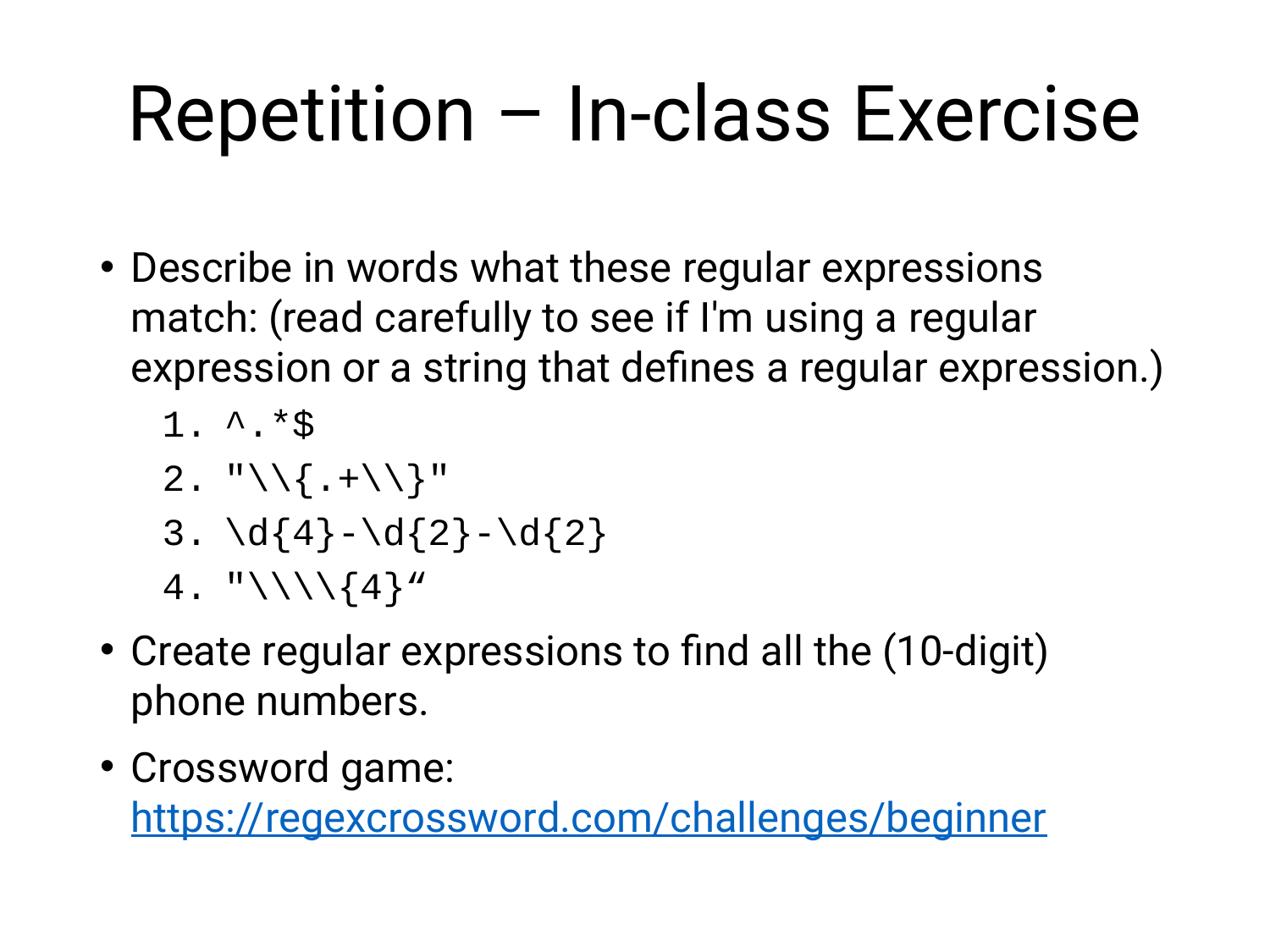

# Repetition – In-class Exercise
Describe in words what these regular expressions match: (read carefully to see if I'm using a regular expression or a string that defines a regular expression.)
^.*$
"\\{.+\\}"
\d{4}-\d{2}-\d{2}
"\\\\{4}“
Create regular expressions to find all the (10-digit) phone numbers.
Crossword game: https://regexcrossword.com/challenges/beginner